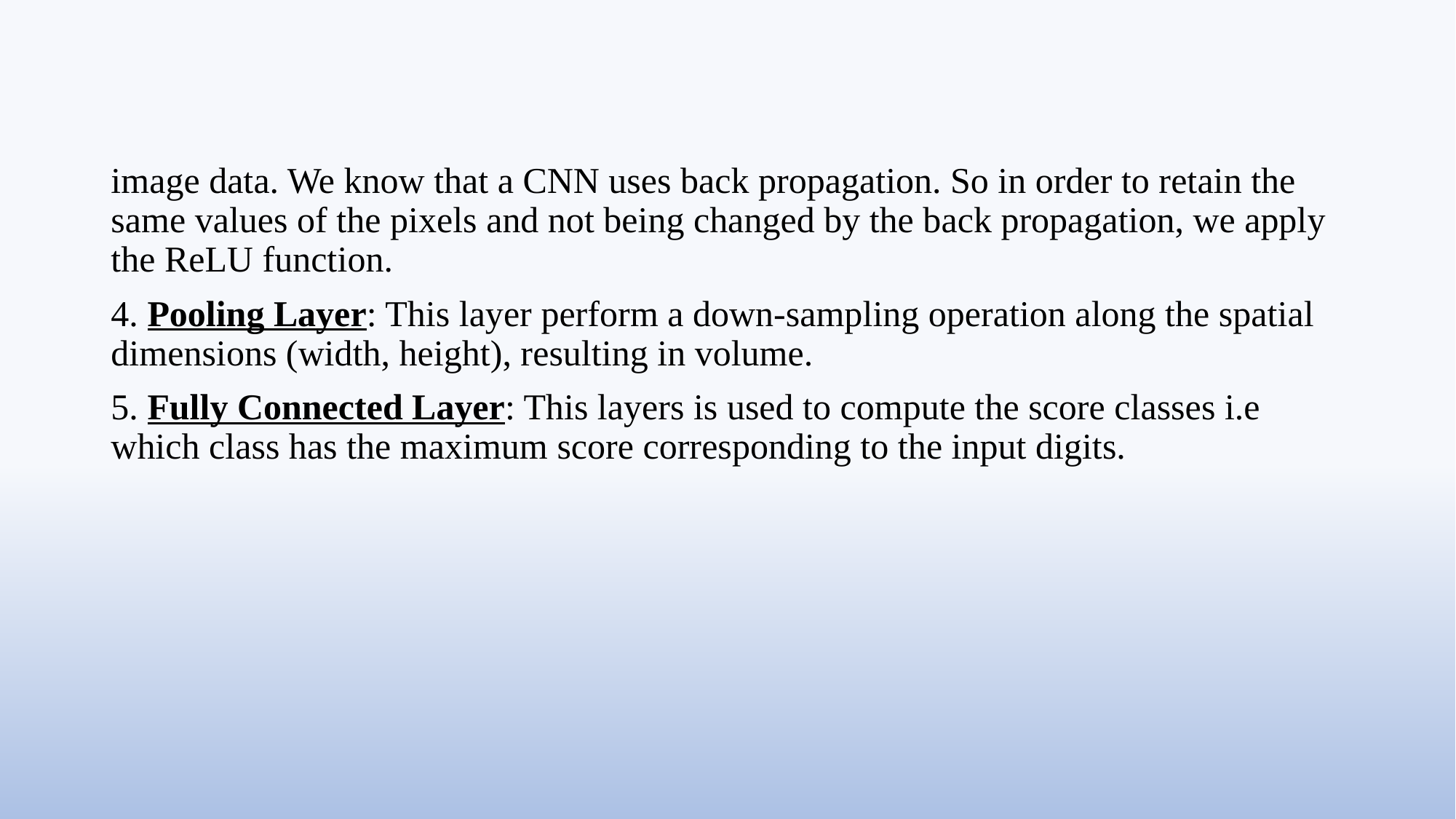

image data. We know that a CNN uses back propagation. So in order to retain the same values of the pixels and not being changed by the back propagation, we apply the ReLU function.
4. Pooling Layer: This layer perform a down-sampling operation along the spatial dimensions (width, height), resulting in volume.
5. Fully Connected Layer: This layers is used to compute the score classes i.e which class has the maximum score corresponding to the input digits.